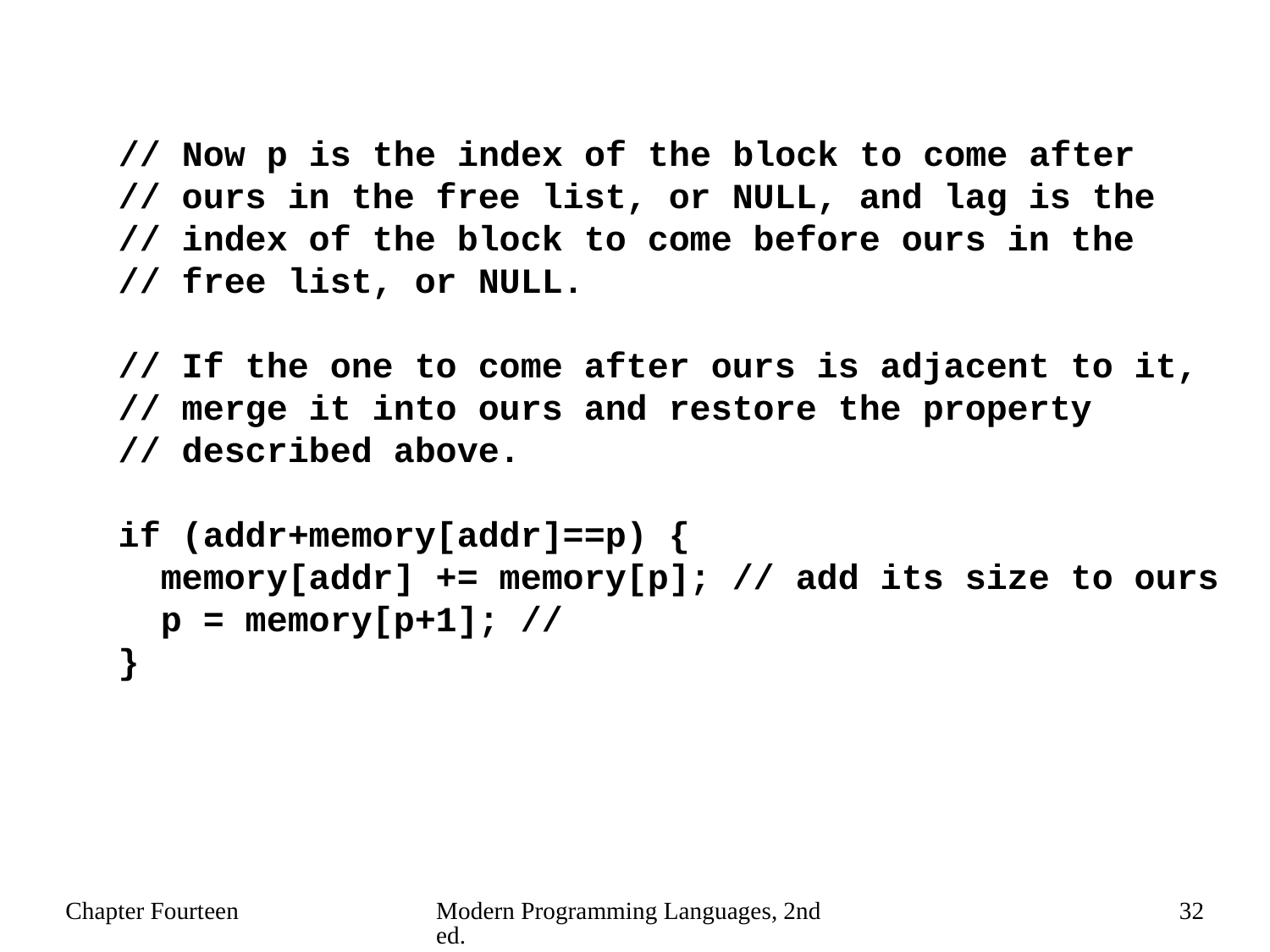

// Now p is the index of the block to come after
    // ours in the free list, or NULL, and lag is the
    // index of the block to come before ours in the
    // free list, or NULL.
    // If the one to come after ours is adjacent to it,
    // merge it into ours and restore the property
    // described above.
    if (addr+memory[addr]==p) {
      memory[addr] += memory[p]; // add its size to ours
      p = memory[p+1]; //
    }
Chapter Fourteen
Modern Programming Languages, 2nd ed.
32